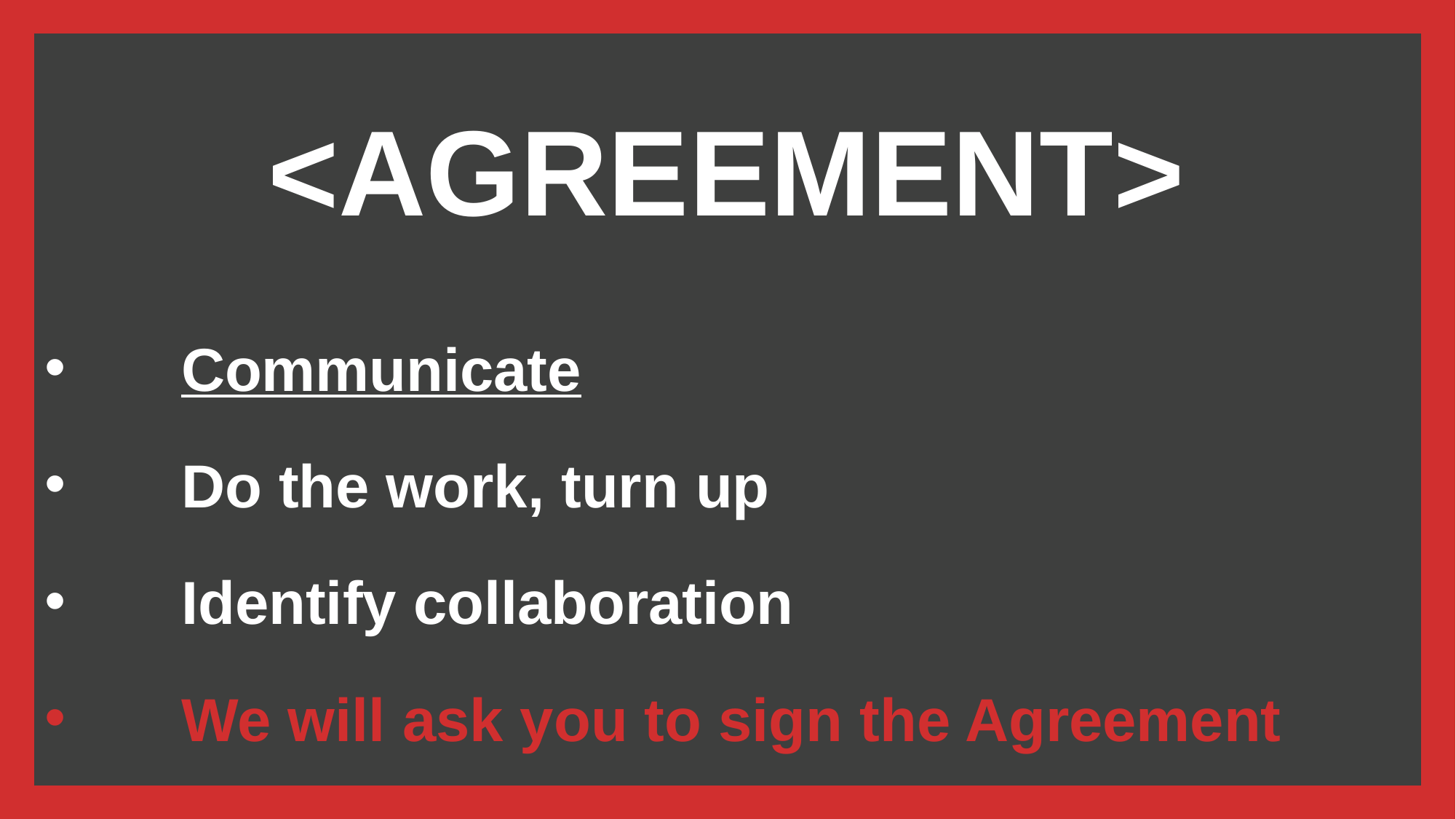

<AGREEMENT>
Communicate
Do the work, turn up
Identify collaboration
We will ask you to sign the Agreement